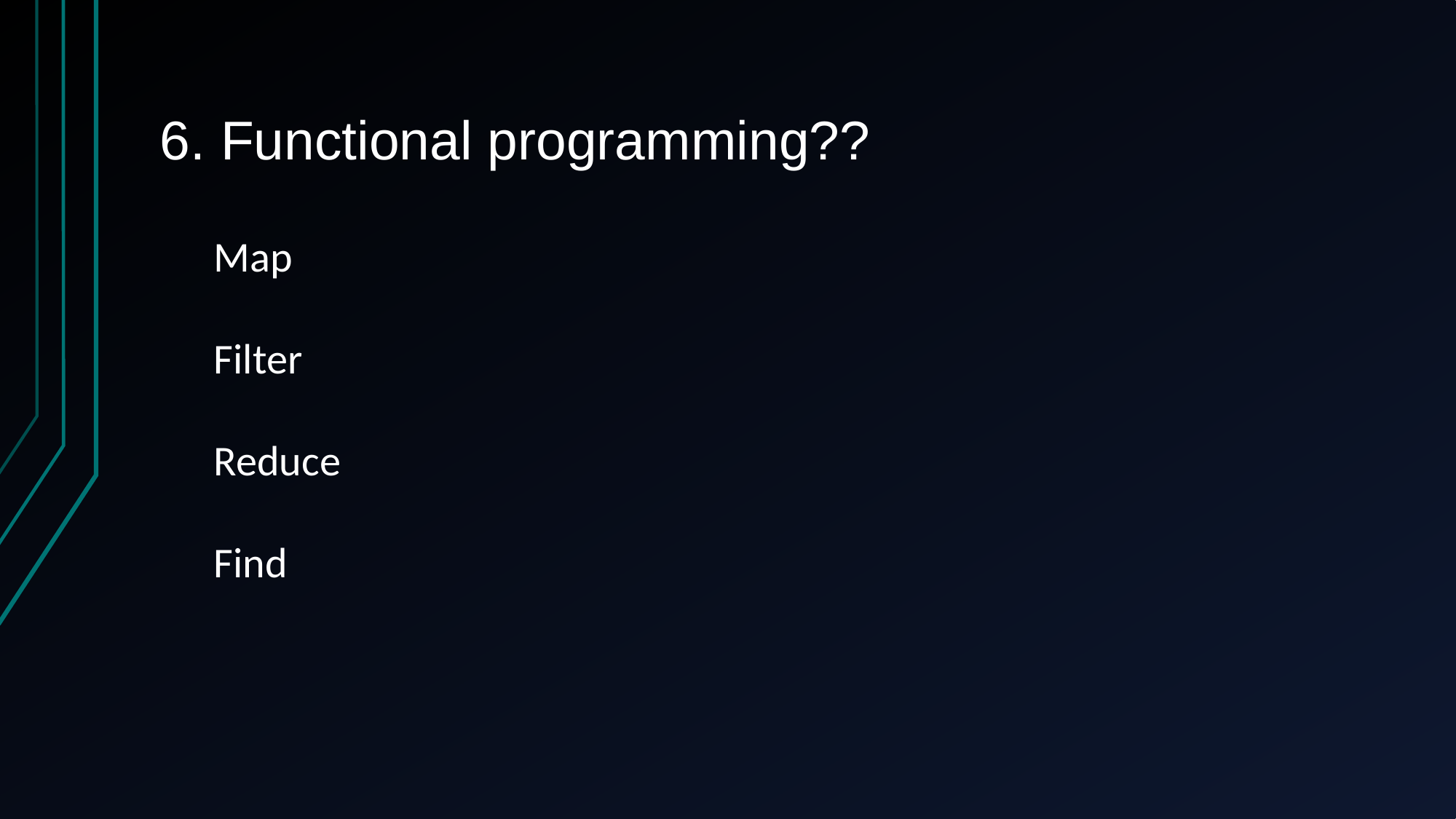

# 6. Functional programming??
Map

Filter

Reduce

Find